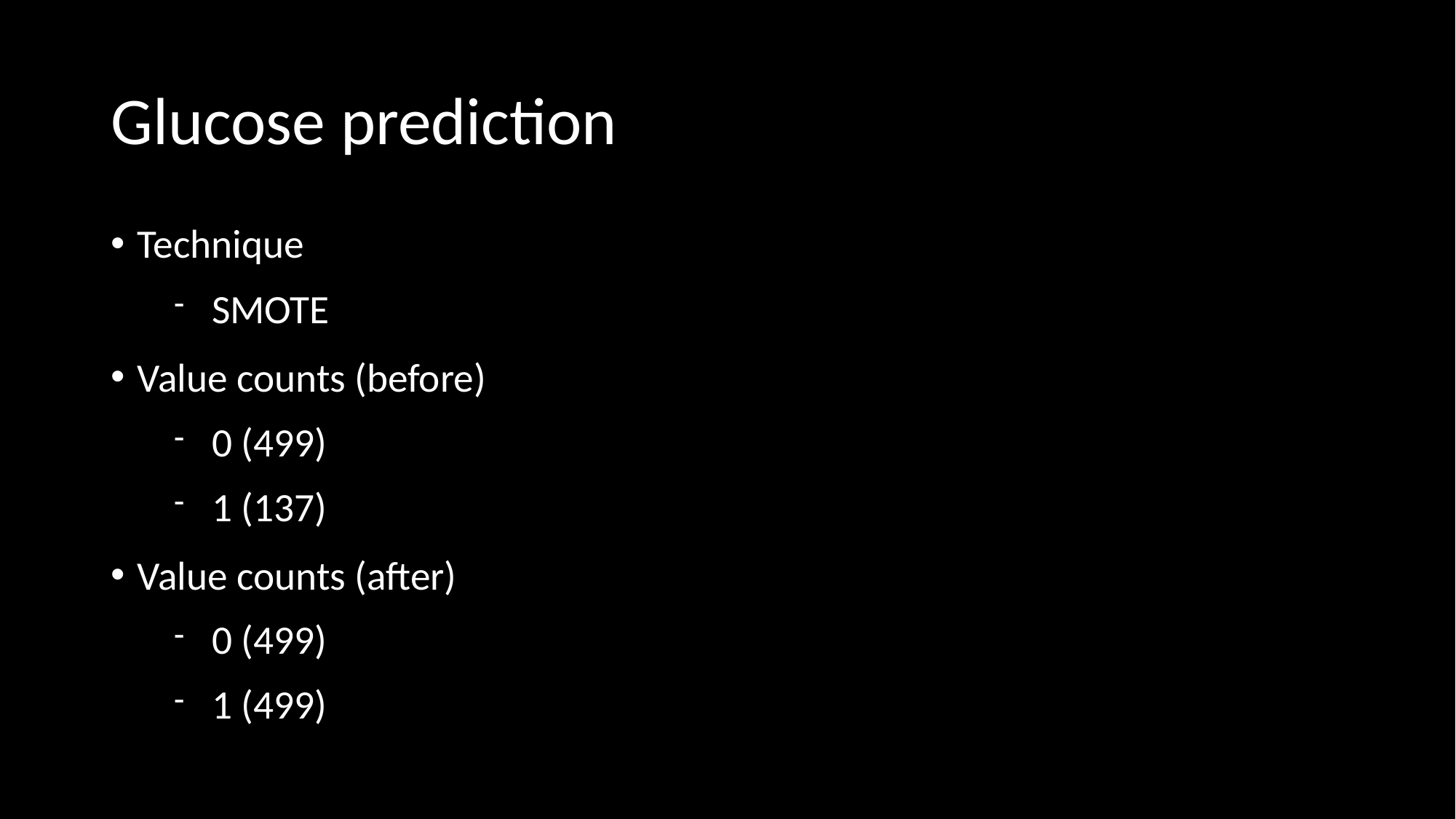

Glucose prediction
Technique
SMOTE
Value counts (before)
0 (499)
1 (137)
Value counts (after)
0 (499)
1 (499)